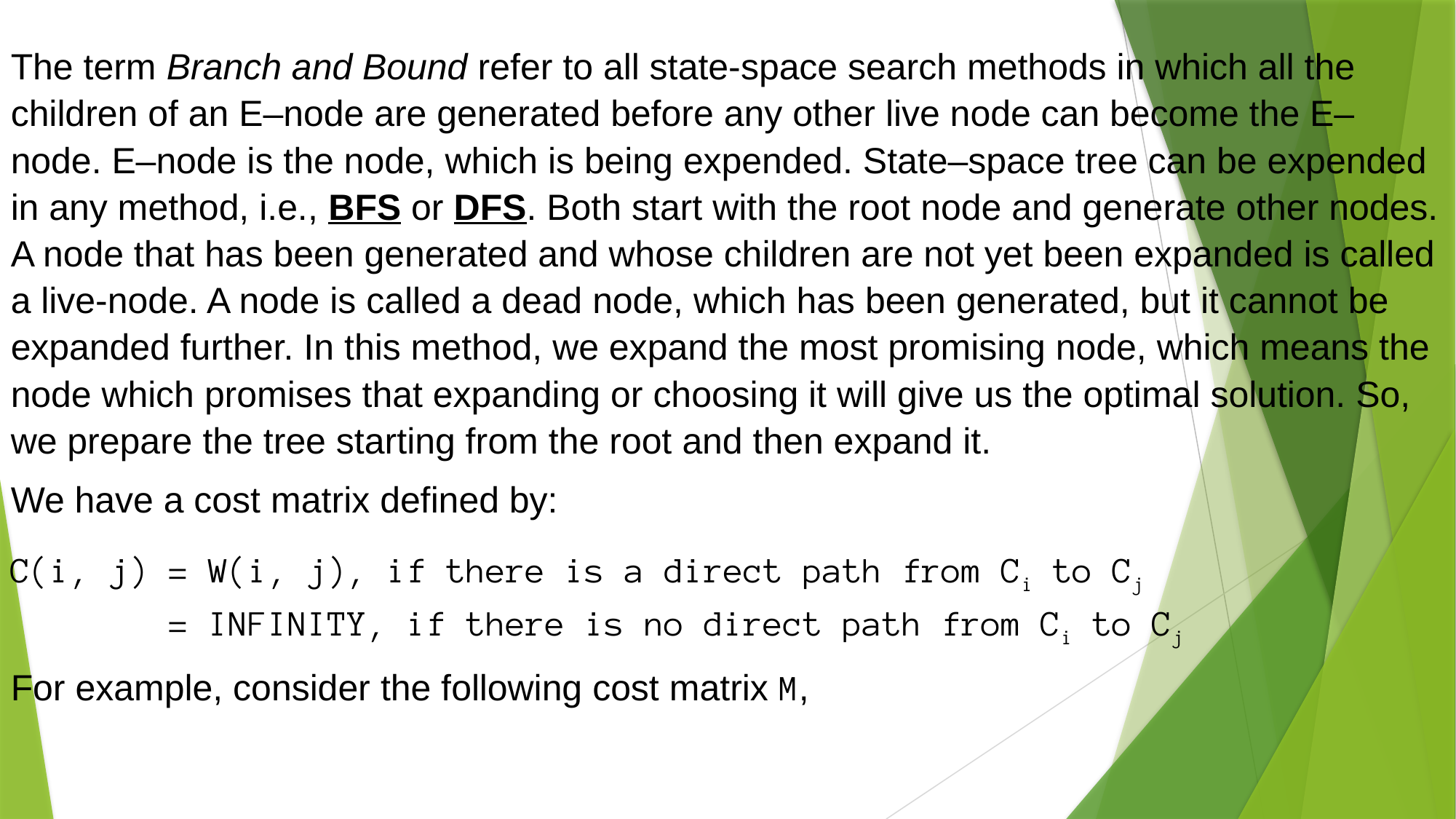

The term Branch and Bound refer to all state-space search methods in which all the children of an E–node are generated before any other live node can become the E–node. E–node is the node, which is being expended. State–space tree can be expended in any method, i.e., BFS or DFS. Both start with the root node and generate other nodes. A node that has been generated and whose children are not yet been expanded is called a live-node. A node is called a dead node, which has been generated, but it cannot be expanded further. In this method, we expand the most promising node, which means the node which promises that expanding or choosing it will give us the optimal solution. So, we prepare the tree starting from the root and then expand it.
We have a cost matrix defined by:
C(i, j) = W(i, j), if there is a direct path from Ci to Cj
        = INFINITY, if there is no direct path from Ci to Cj
For example, consider the following cost matrix M,